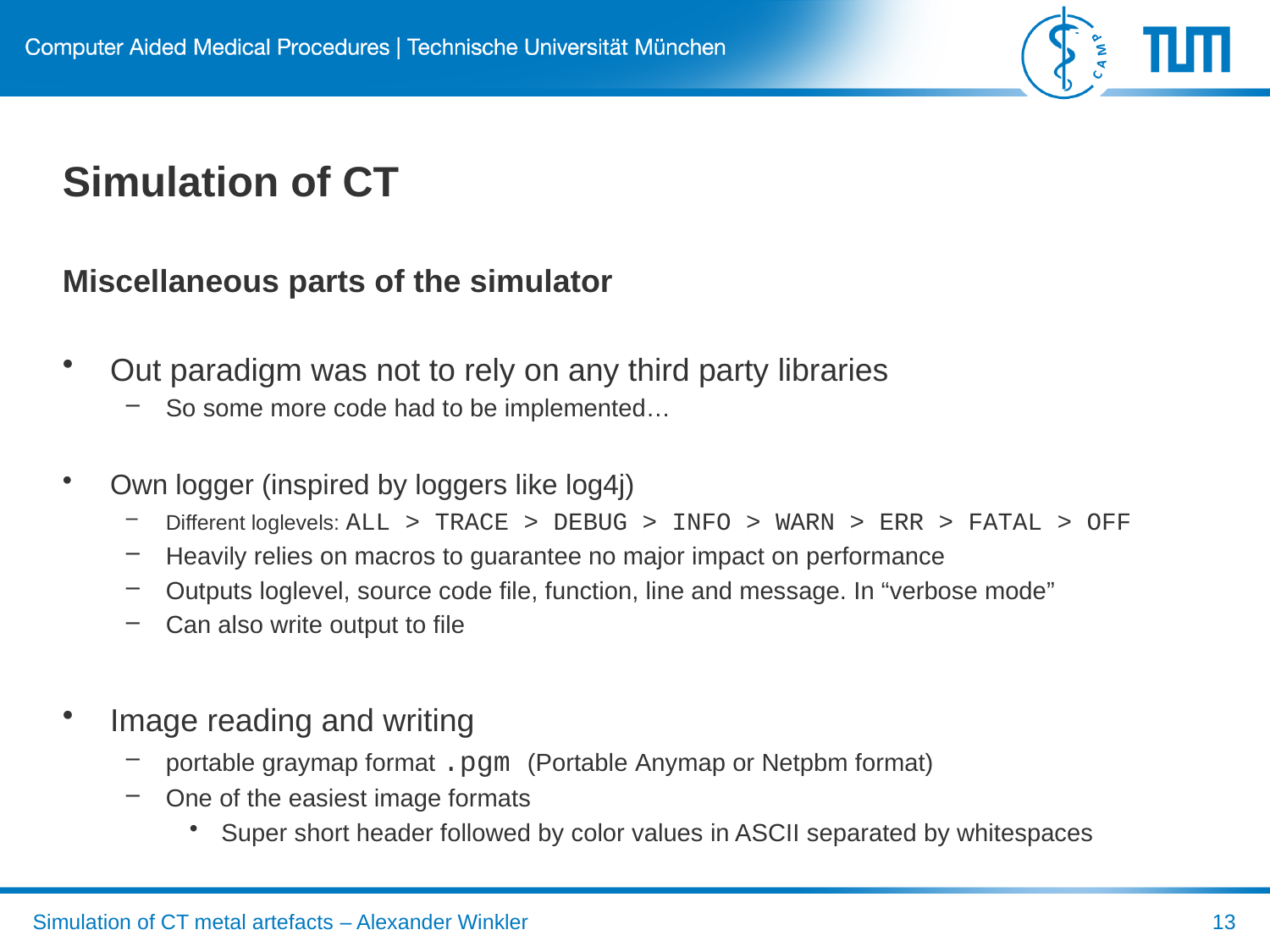

# Simulation of CT
Miscellaneous parts of the simulator

Out paradigm was not to rely on any third party libraries
So some more code had to be implemented…

Own logger (inspired by loggers like log4j)
Different loglevels: ALL > TRACE > DEBUG > INFO > WARN > ERR > FATAL > OFF
Heavily relies on macros to guarantee no major impact on performance
Outputs loglevel, source code file, function, line and message. In “verbose mode”
Can also write output to file

Image reading and writing
portable graymap format .pgm (Portable Anymap or Netpbm format)
One of the easiest image formats
Super short header followed by color values in ASCII separated by whitespaces

Simulation of CT metal artefacts – Alexander Winkler
13